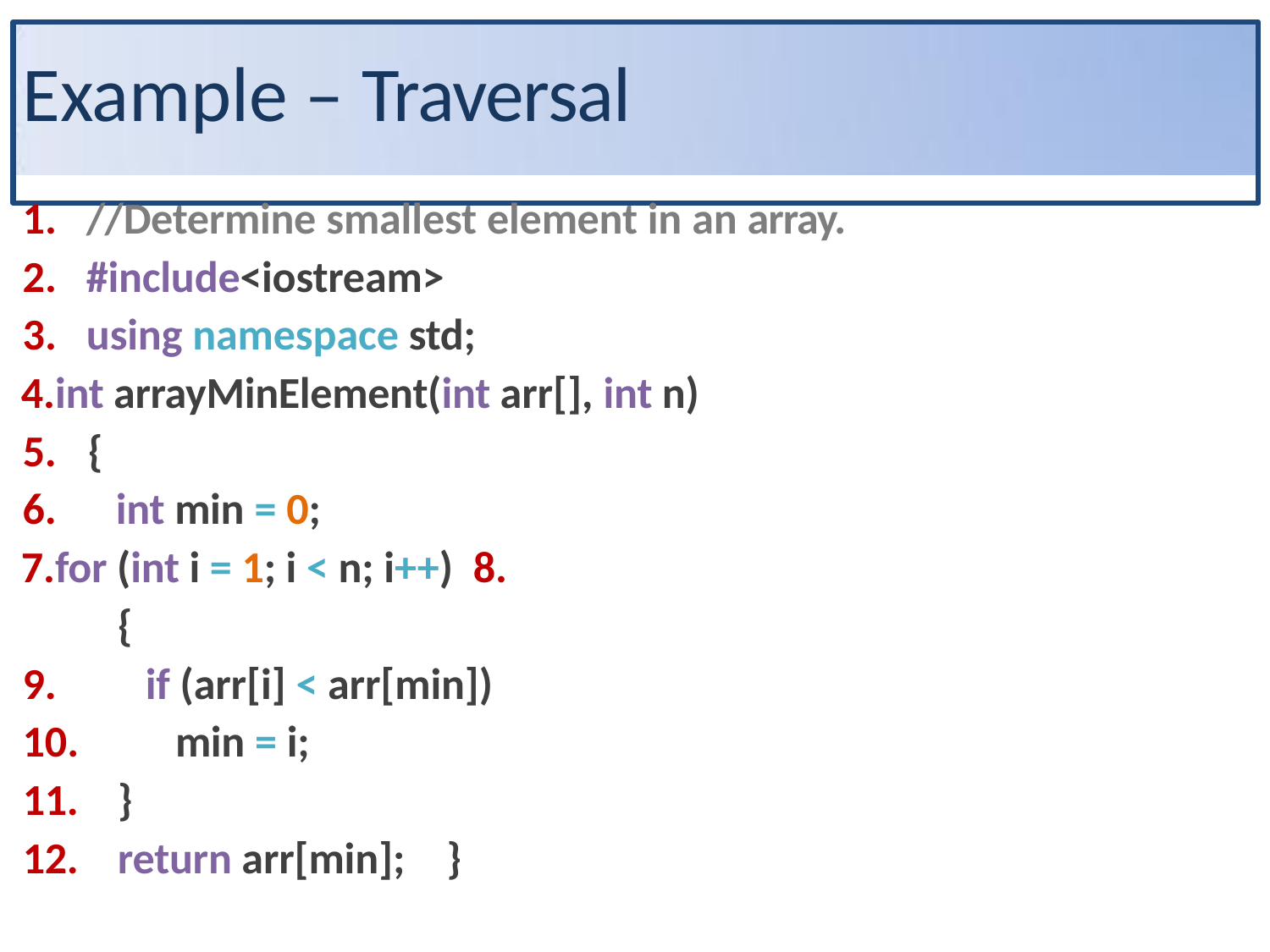

# Example – Traversal
//Determine smallest element in an array.
#include<iostream>
using namespace std;
int arrayMinElement(int arr[], int n)  5.	{
int min = 0;
for (int i = 1; i < n; i++)  8.	{
if (arr[i] < arr[min])
min = i;
11.	}
12.	return arr[min];	}